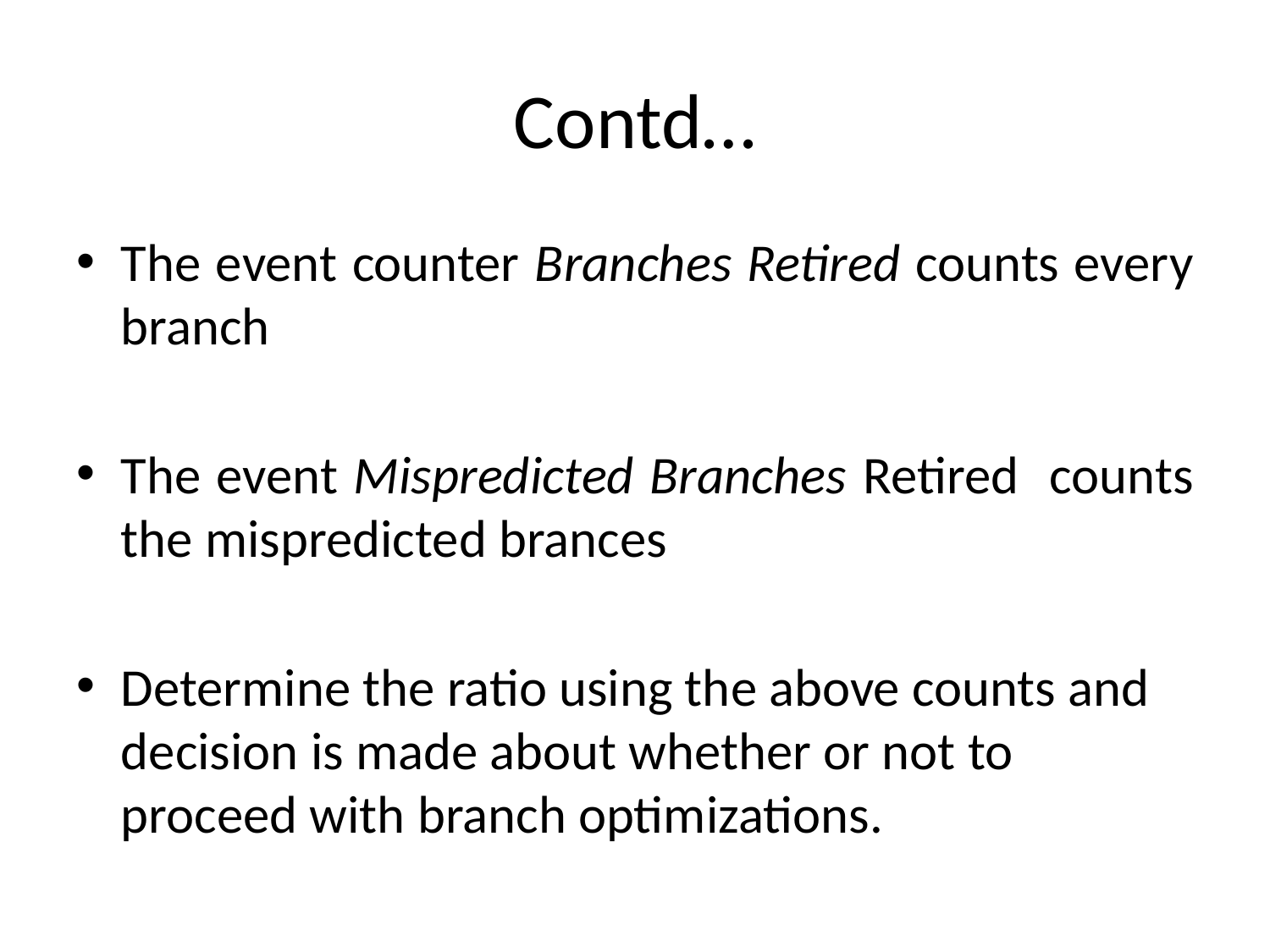

# Contd…
The event counter Branches Retired counts every branch

The event Mispredicted Branches Retired  counts the mispredicted brances

Determine the ratio using the above counts and decision is made about whether or not to proceed with branch optimizations.